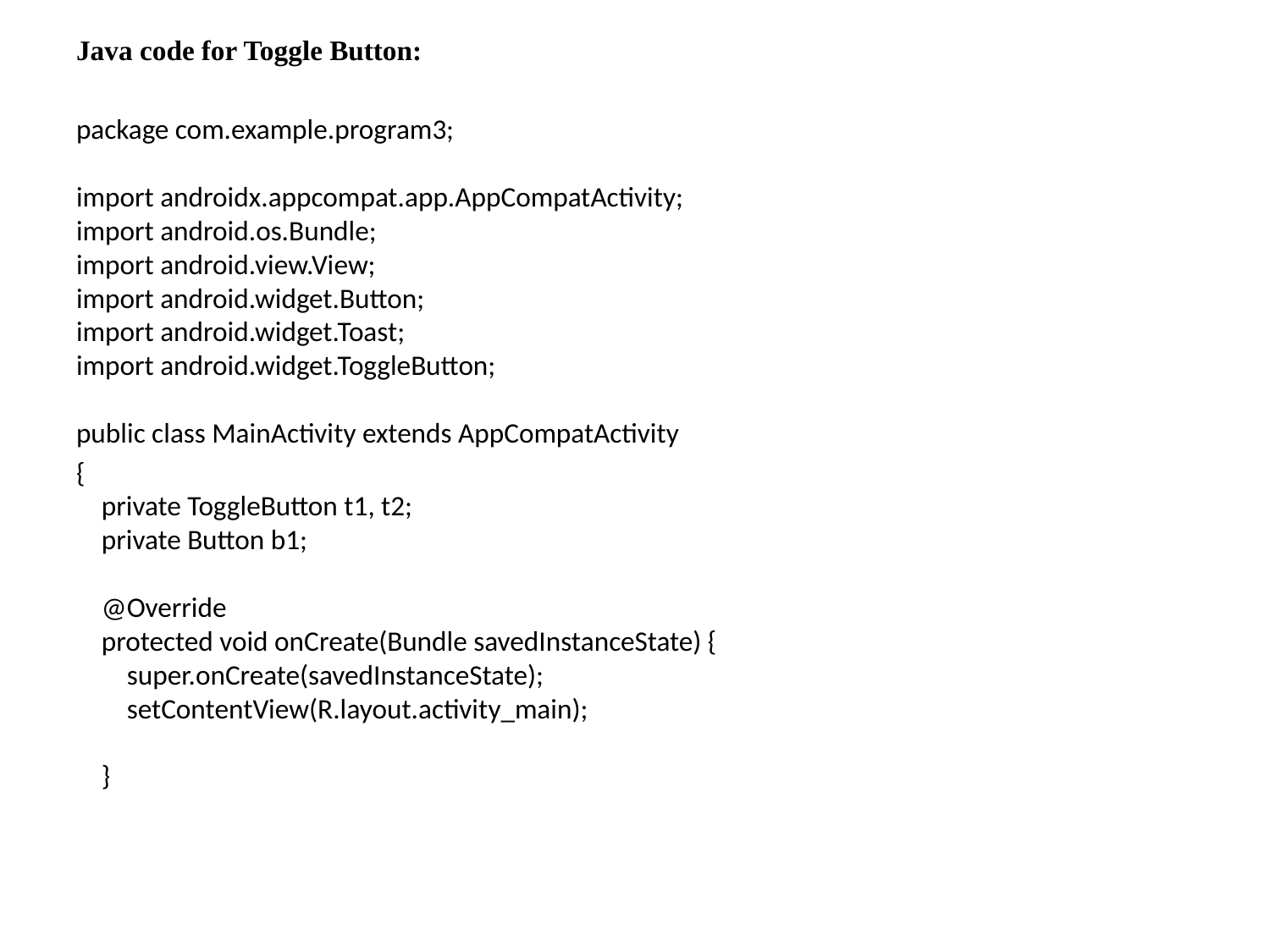

Java code for Toggle Button:

package com.example.program3;
import androidx.appcompat.app.AppCompatActivity;
import android.os.Bundle;
import android.view.View;
import android.widget.Button;
import android.widget.Toast;
import android.widget.ToggleButton;
public class MainActivity extends AppCompatActivity
{
    private ToggleButton t1, t2;
    private Button b1;
    @Override
    protected void onCreate(Bundle savedInstanceState) {
        super.onCreate(savedInstanceState);
        setContentView(R.layout.activity_main);
    }